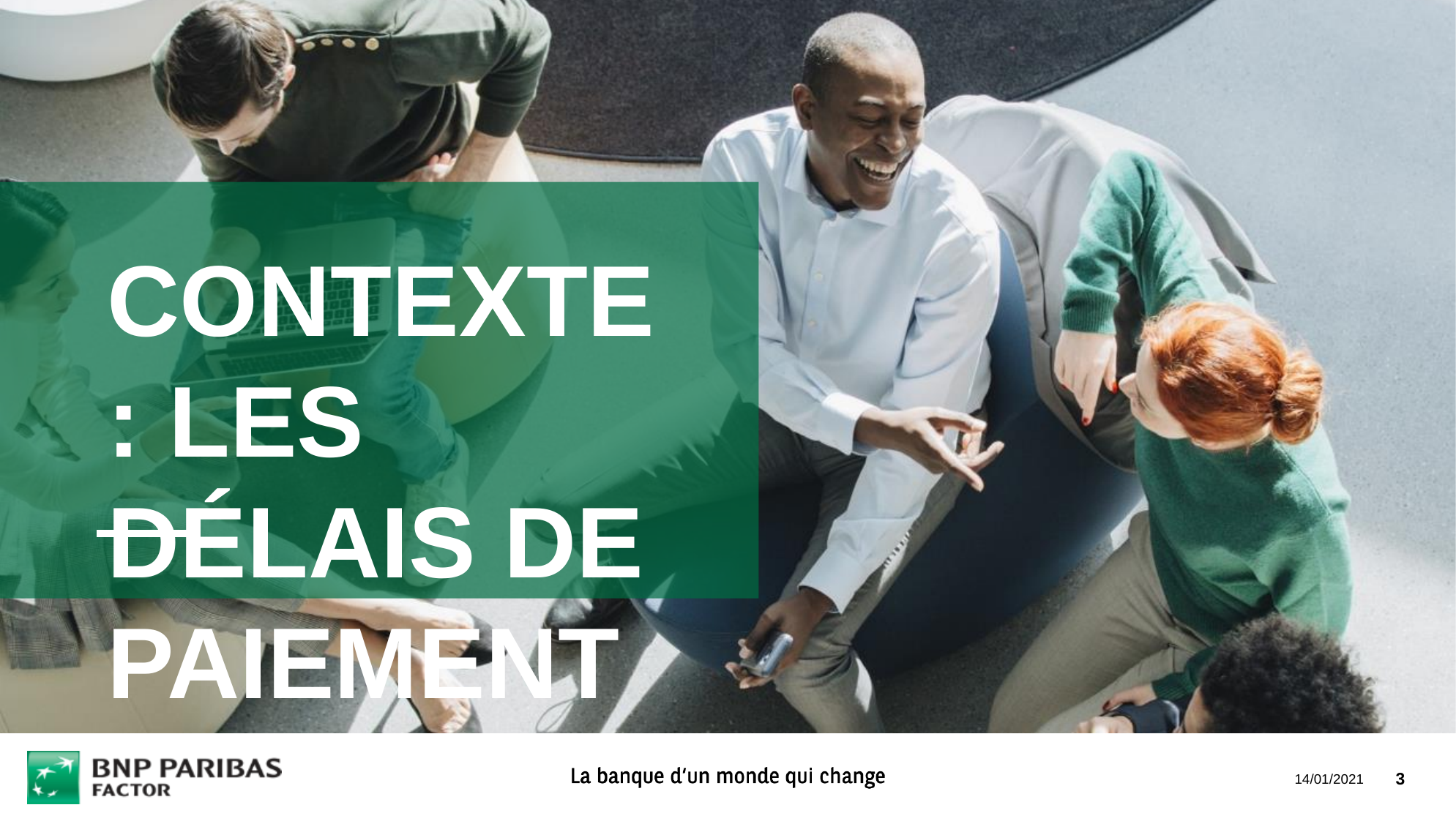

Contexte : les délais de paiement

14/01/2021
3